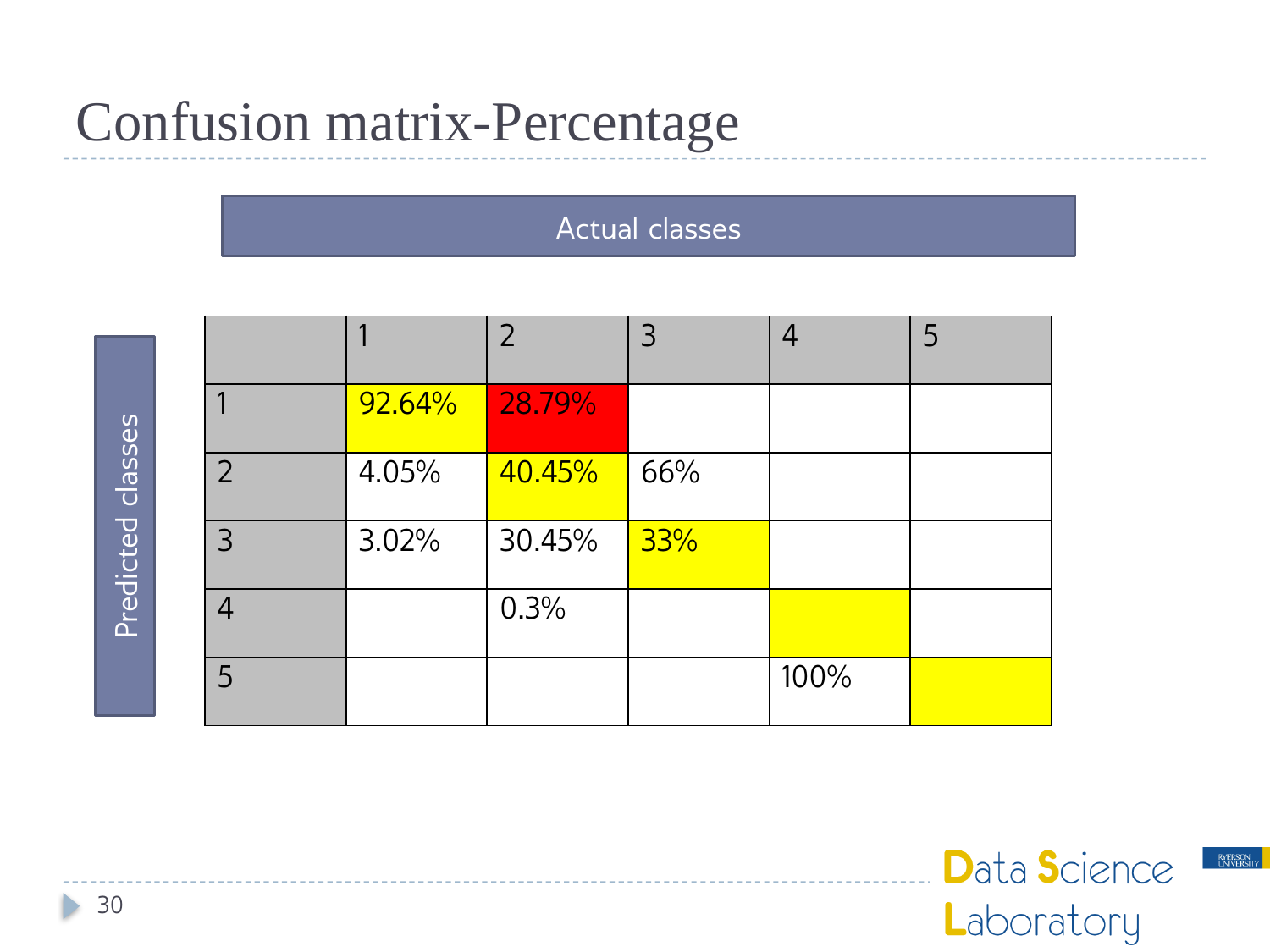

# Confusion matrix-Percentage
Actual classes
|  | 1 | 2 | 3 | 4 | 5 |
| --- | --- | --- | --- | --- | --- |
| 1 | 92.64% | 28.79% |  |  |  |
| 2 | 4.05% | 40.45% | 66% |  |  |
| 3 | 3.02% | 30.45% | 33% |  |  |
| 4 |  | 0.3% |  |  |  |
| 5 |  |  |  | 100% |  |
Predicted classes
30